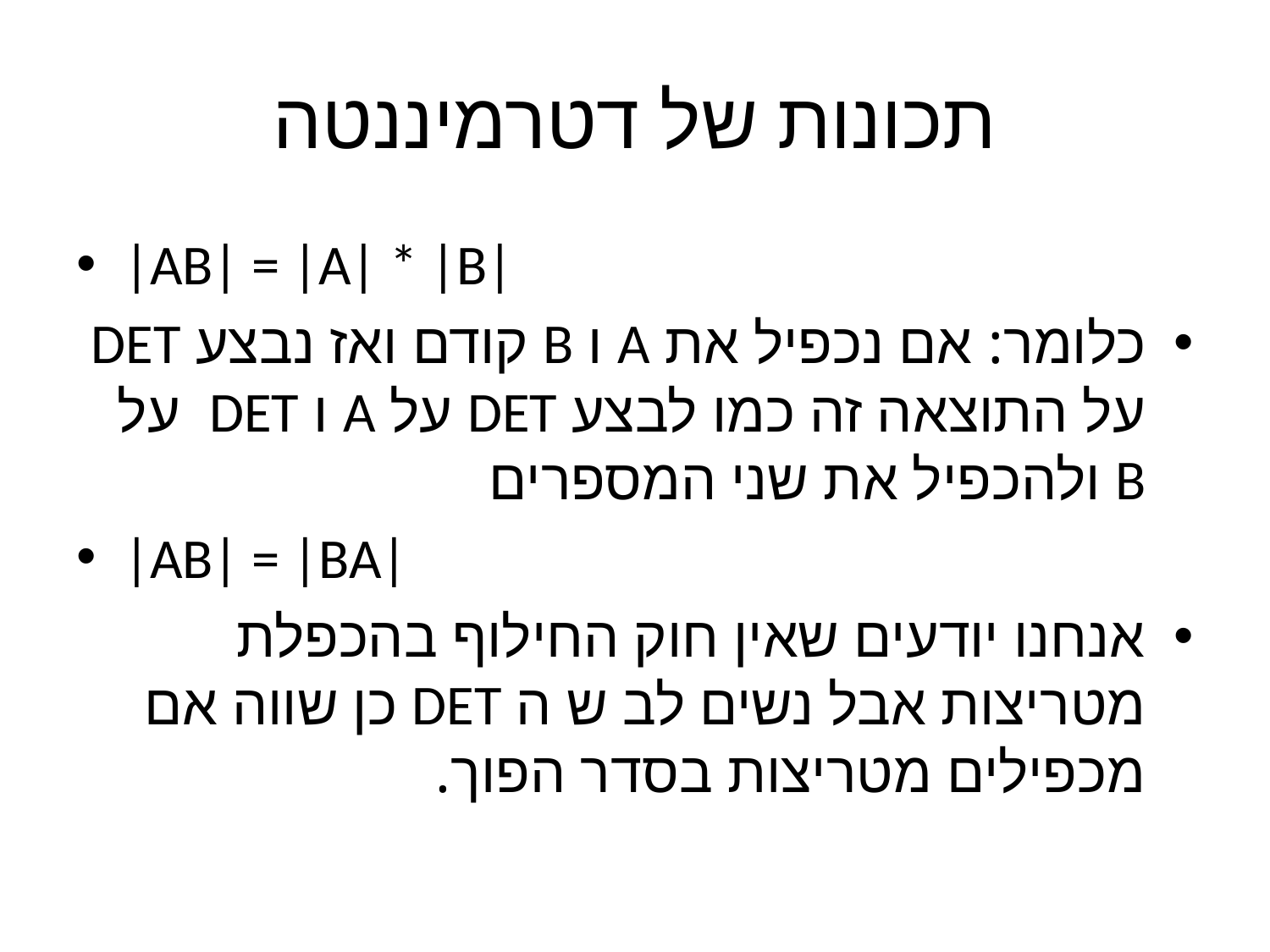

# תכונות של דטרמיננטה
|AB| = |A| * |B|
כלומר: אם נכפיל את A ו B קודם ואז נבצע DET על התוצאה זה כמו לבצע DET על A ו DET  על B ולהכפיל את שני המספרים
|AB| = |BA|
אנחנו יודעים שאין חוק החילוף בהכפלת מטריצות אבל נשים לב ש ה DET כן שווה אם מכפילים מטריצות בסדר הפוך.